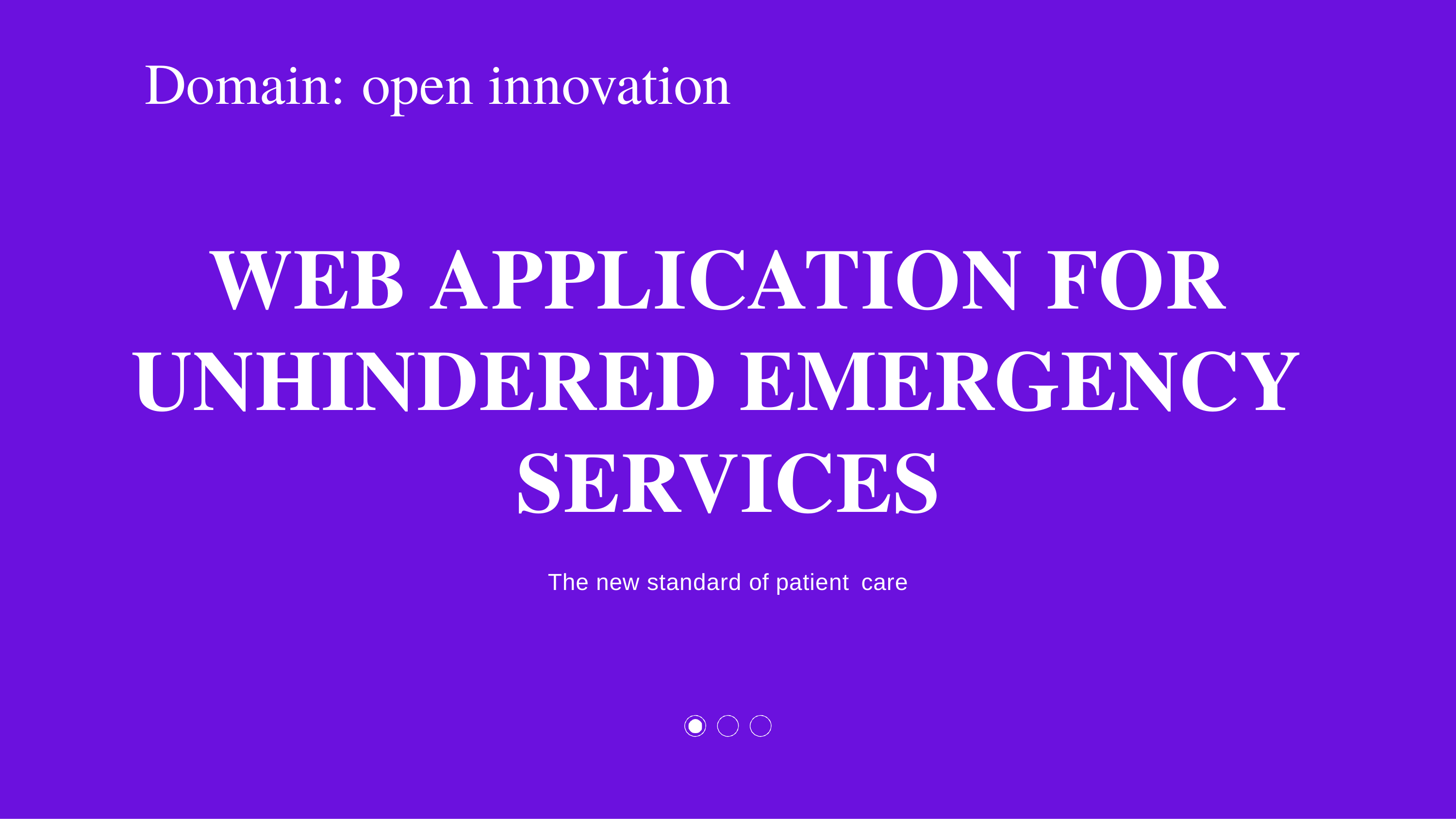

# Domain:	open	innovation
WEB APPLICATION FOR  UNHINDERED EMERGENCY  SERVICES
The new standard of patient care